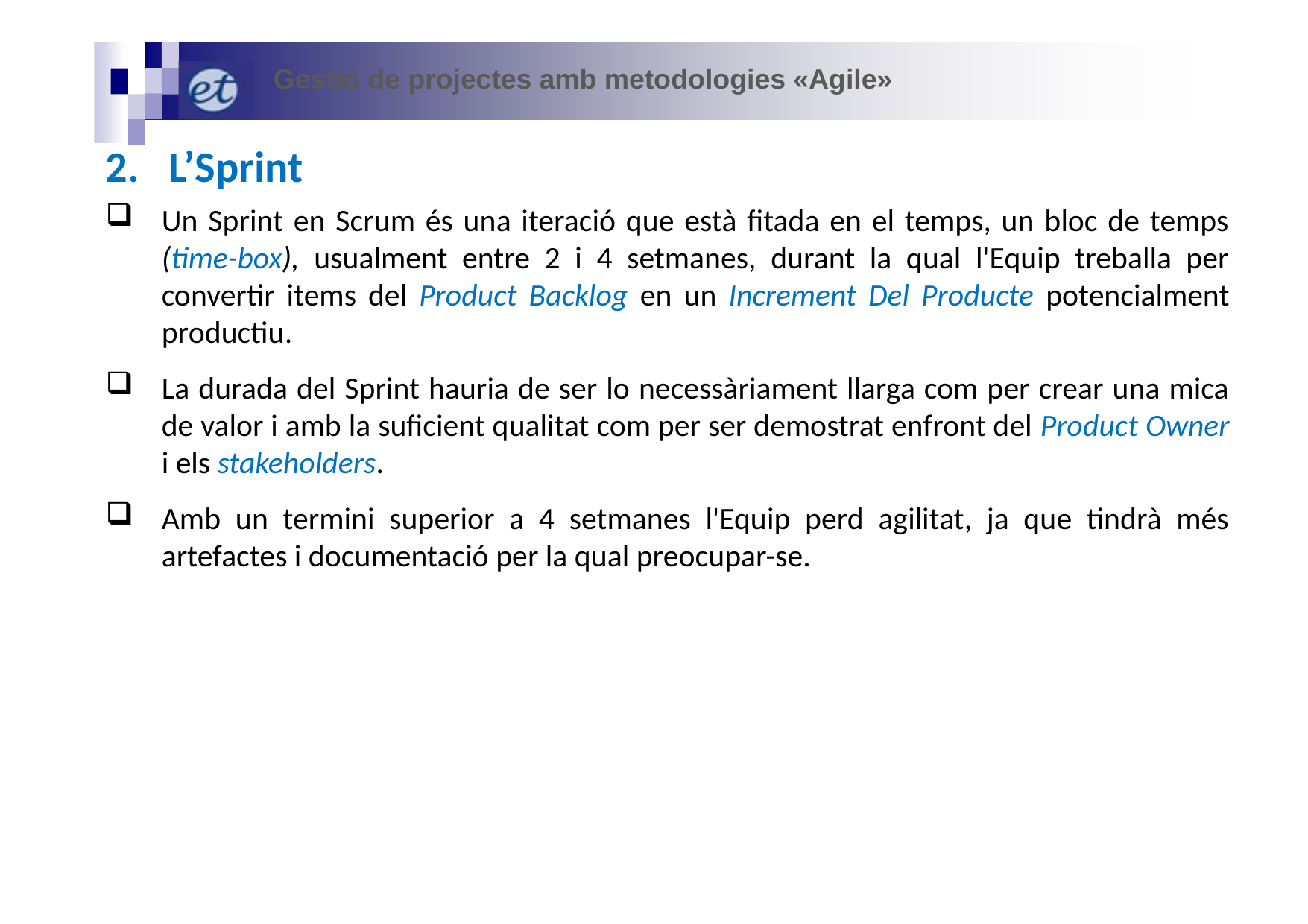

Gestió de projectes amb metodologies «Agile»

L’Sprint
Un Sprint en Scrum és una iteració que està fitada en el temps, un bloc de temps (time-box), usualment entre 2 i 4 setmanes, durant la qual l'Equip treballa per convertir items del Product Backlog en un Increment Del Producte potencialment productiu.
La durada del Sprint hauria de ser lo necessàriament llarga com per crear una mica de valor i amb la suficient qualitat com per ser demostrat enfront del Product Owner i els stakeholders.
Amb un termini superior a 4 setmanes l'Equip perd agilitat, ja que tindrà més artefactes i documentació per la qual preocupar-se.